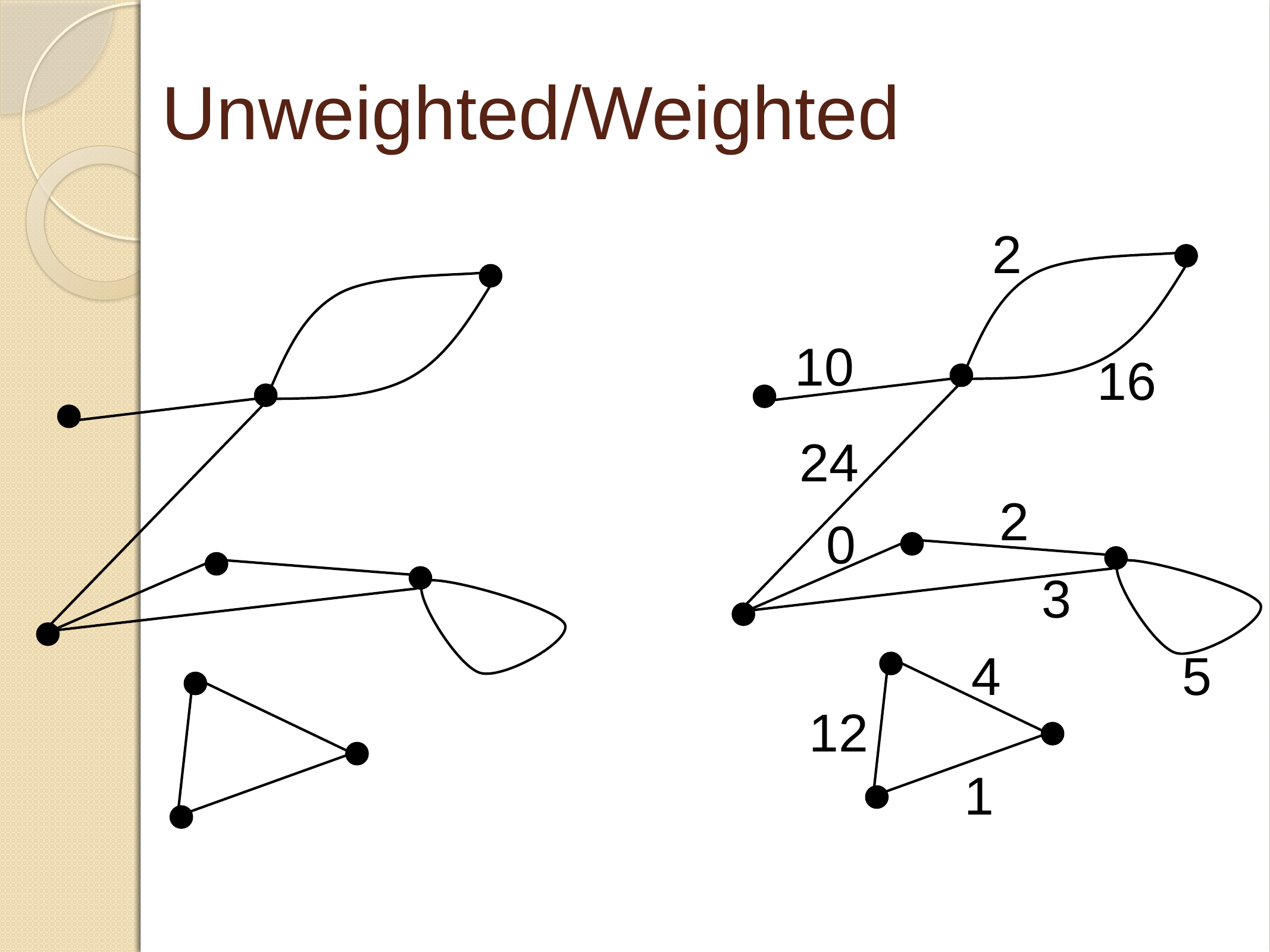

Unweighted/Weighted
2

10
16

24
2
0

3

4
5

12

1